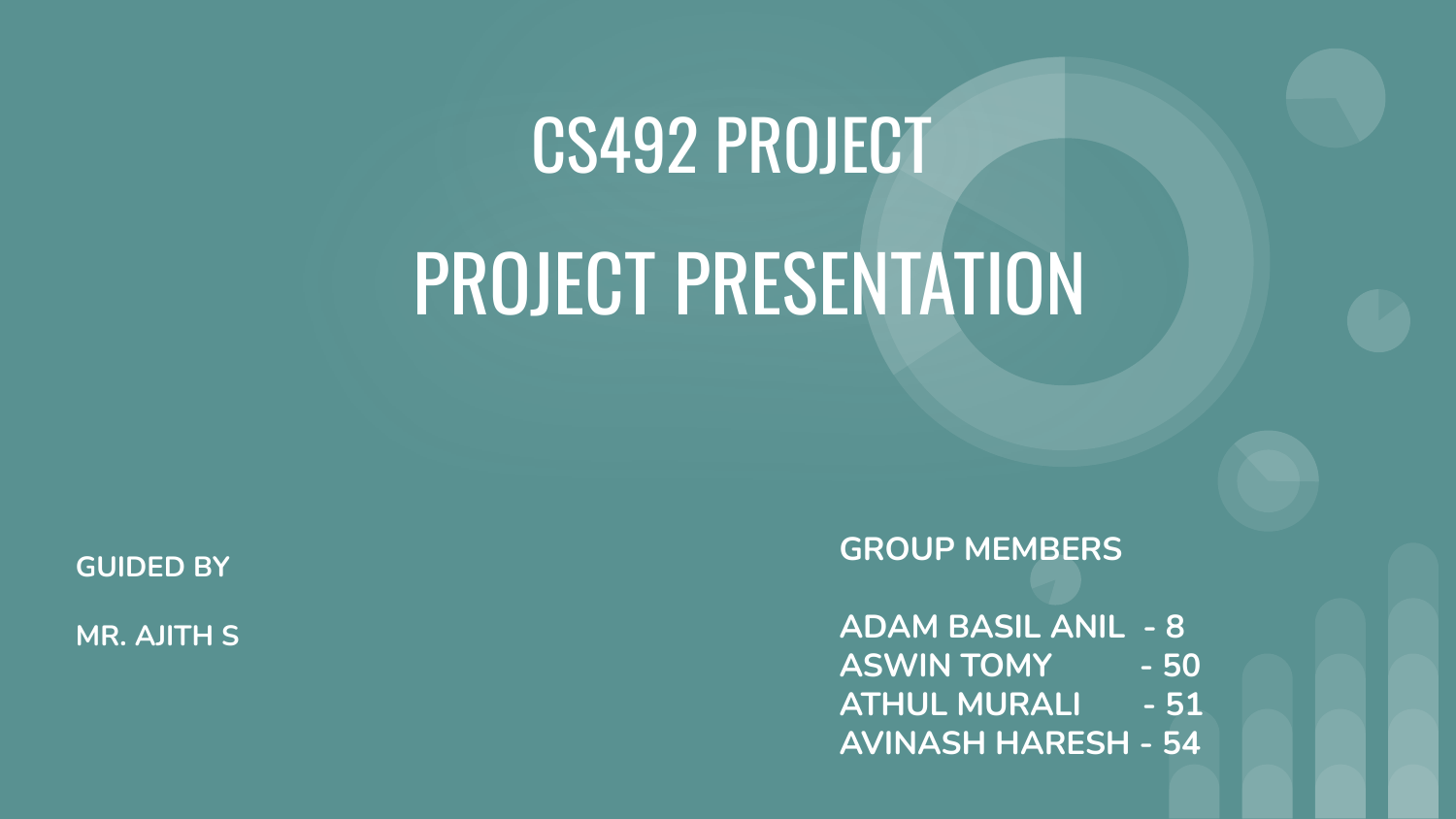

CS492 PROJECT

PROJECT PRESENTATION
GROUP MEMBERS

ADAM BASIL ANIL  - 8
ASWIN TOMY          - 50
ATHUL MURALI       - 51
AVINASH HARESH - 54
GUIDED BY

MR. AJITH S